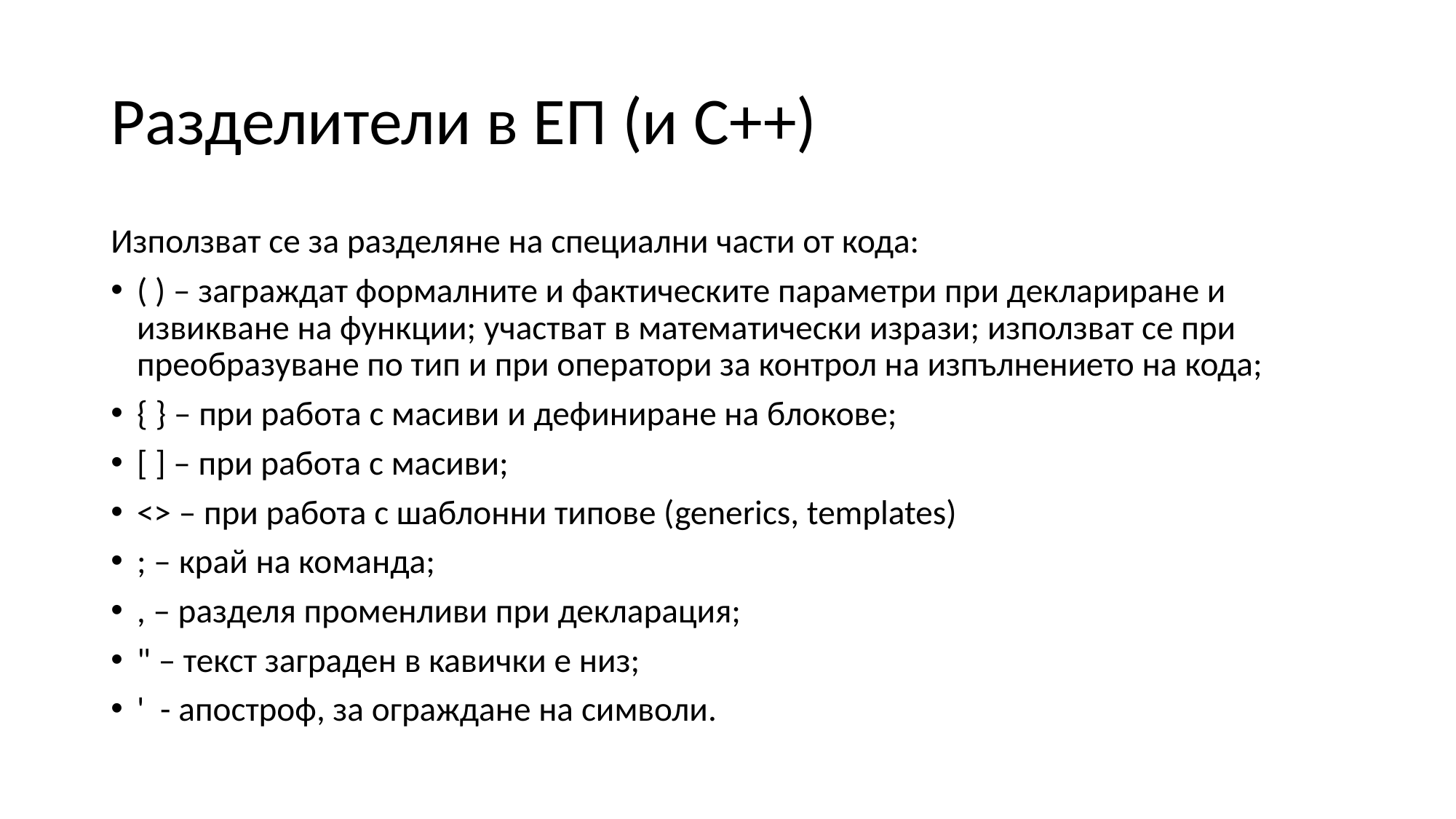

# Разделители в ЕП (и C++)
Използват се за разделяне на специални части от кода:
( ) – заграждат формалните и фактическите параметри при деклариране и извикване на функции; участват в математически изрази; използват се при преобразуване по тип и при оператори за контрол на изпълнението на кода;
{ } – при работа с масиви и дефиниране на блокове;
[ ] – при работа с масиви;
<> – при работа с шаблонни типове (generics, templates)
; – край на команда;
, – разделя променливи при декларация;
" – текст заграден в кавички е низ;
'  - апостроф, за ограждане на символи.